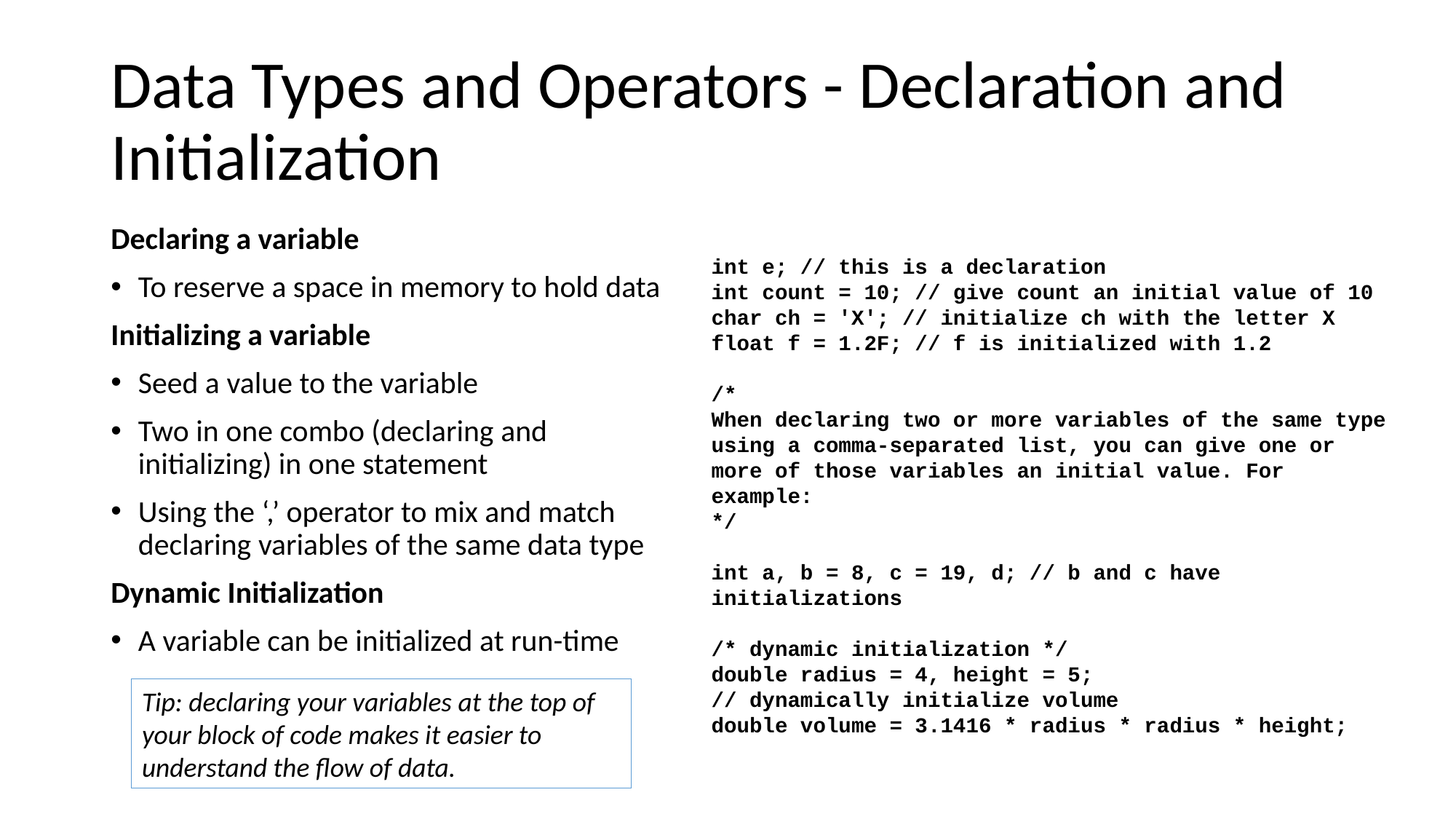

# Data Types and Operators - Declaration and Initialization
Declaring a variable
To reserve a space in memory to hold data
Initializing a variable
Seed a value to the variable
Two in one combo (declaring and initializing) in one statement
Using the ‘,’ operator to mix and match declaring variables of the same data type
Dynamic Initialization
A variable can be initialized at run-time

int e; // this is a declaration
int count = 10; // give count an initial value of 10
char ch = 'X'; // initialize ch with the letter X
float f = 1.2F; // f is initialized with 1.2

/*
When declaring two or more variables of the same type using a comma-separated list, you can give one or more of those variables an initial value. For example:
*/

int a, b = 8, c = 19, d; // b and c have initializations

/* dynamic initialization */
double radius = 4, height = 5;
// dynamically initialize volume
double volume = 3.1416 * radius * radius * height;

Tip: declaring your variables at the top of your block of code makes it easier to understand the flow of data.